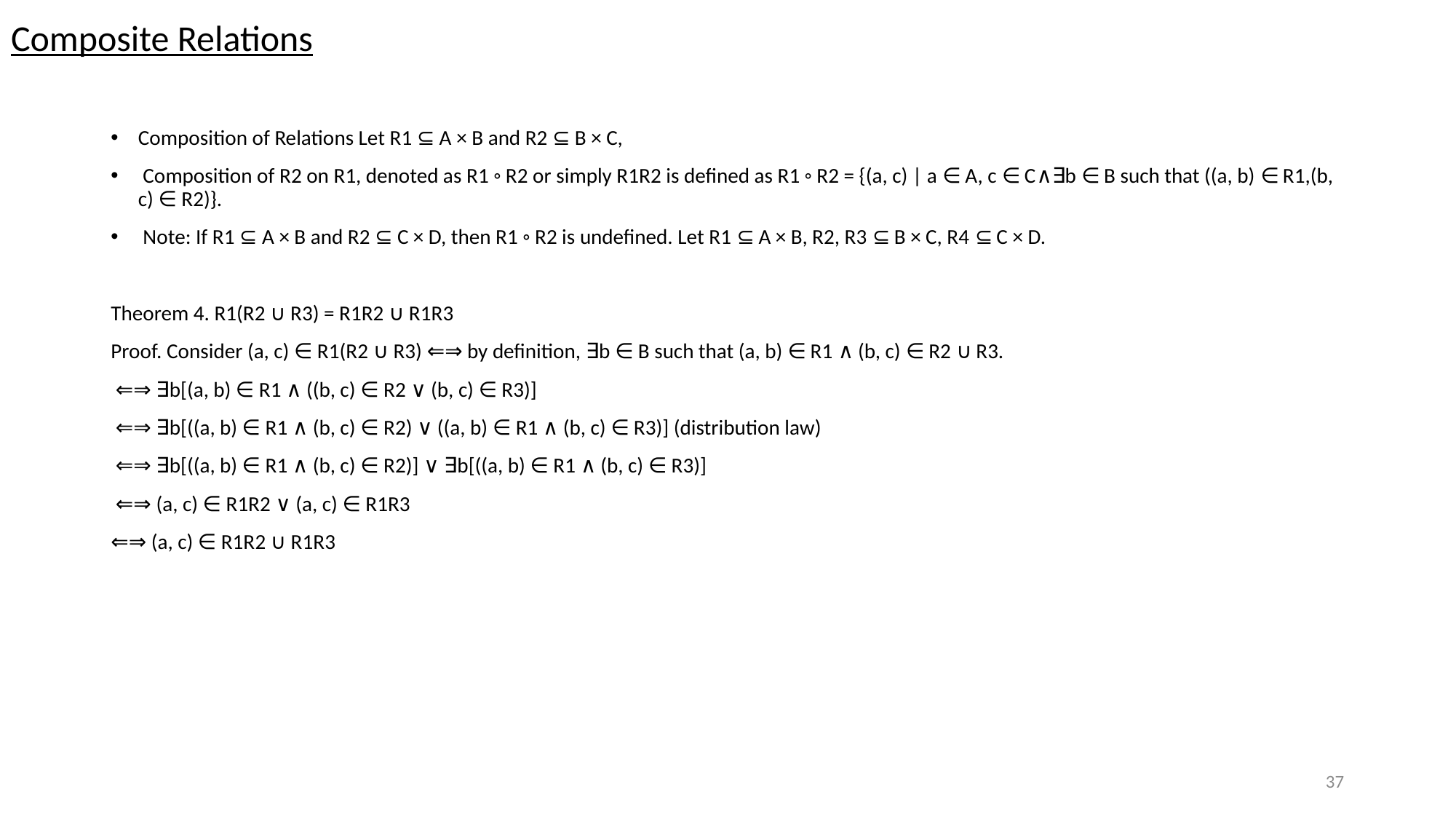

# Composite Relations
Composition of Relations Let R1 ⊆ A × B and R2 ⊆ B × C,
 Composition of R2 on R1, denoted as R1 ◦ R2 or simply R1R2 is defined as R1 ◦ R2 = {(a, c) | a ∈ A, c ∈ C∧∃b ∈ B such that ((a, b) ∈ R1,(b, c) ∈ R2)}.
 Note: If R1 ⊆ A × B and R2 ⊆ C × D, then R1 ◦ R2 is undefined. Let R1 ⊆ A × B, R2, R3 ⊆ B × C, R4 ⊆ C × D.

Theorem 4. R1(R2 ∪ R3) = R1R2 ∪ R1R3
Proof. Consider (a, c) ∈ R1(R2 ∪ R3) ⇐⇒ by definition, ∃b ∈ B such that (a, b) ∈ R1 ∧ (b, c) ∈ R2 ∪ R3.
 ⇐⇒ ∃b[(a, b) ∈ R1 ∧ ((b, c) ∈ R2 ∨ (b, c) ∈ R3)]
 ⇐⇒ ∃b[((a, b) ∈ R1 ∧ (b, c) ∈ R2) ∨ ((a, b) ∈ R1 ∧ (b, c) ∈ R3)] (distribution law)
 ⇐⇒ ∃b[((a, b) ∈ R1 ∧ (b, c) ∈ R2)] ∨ ∃b[((a, b) ∈ R1 ∧ (b, c) ∈ R3)]
 ⇐⇒ (a, c) ∈ R1R2 ∨ (a, c) ∈ R1R3
⇐⇒ (a, c) ∈ R1R2 ∪ R1R3
37